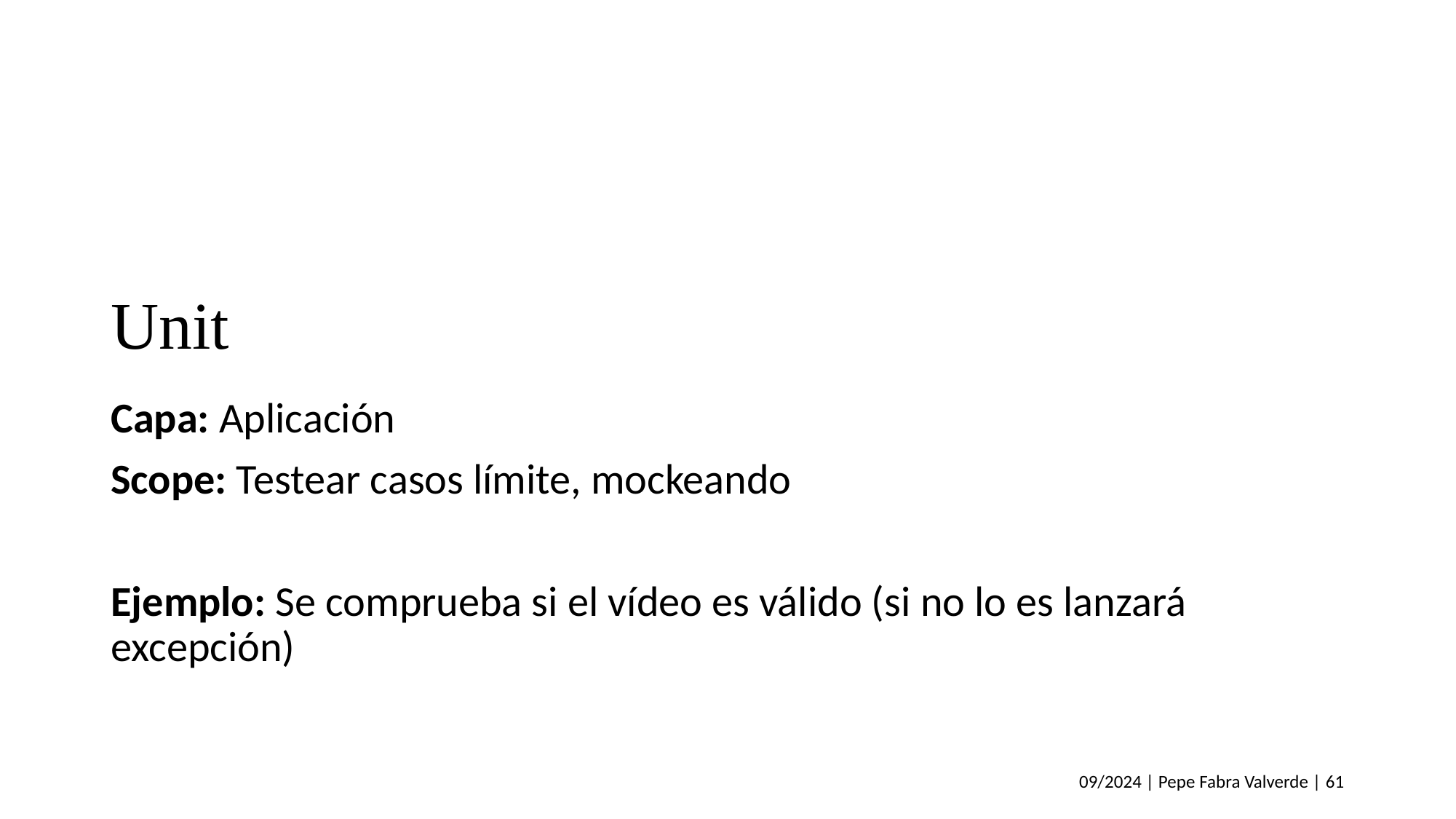

# Unit
Capa: Aplicación
Scope: Testear casos límite, mockeando

Ejemplo: Se comprueba si el vídeo es válido (si no lo es lanzará excepción)
09/2024 | Pepe Fabra Valverde | 61